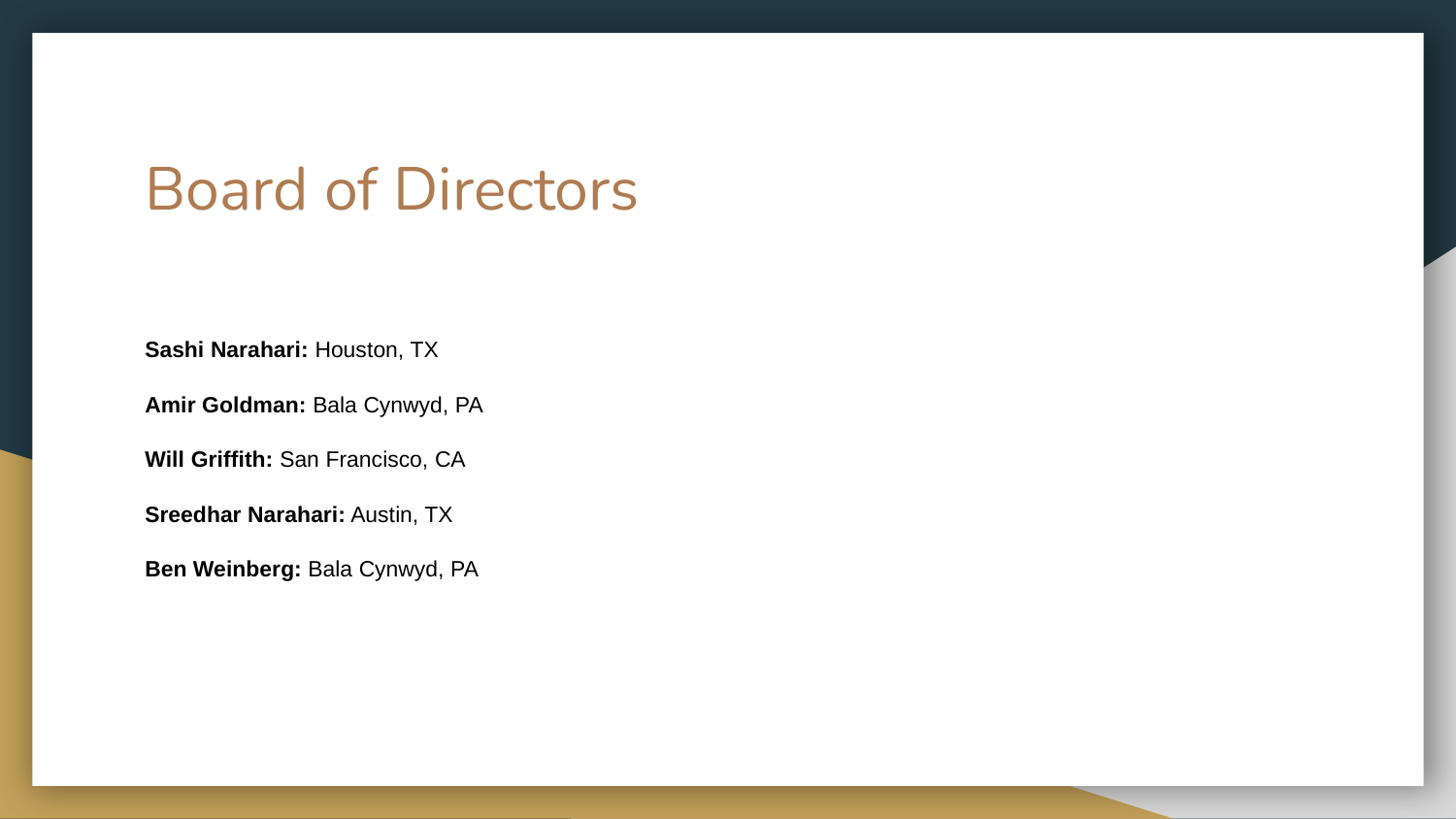

# Board of Directors
Sashi Narahari: Houston, TX
Amir Goldman: Bala Cynwyd, PA
Will Griffith: San Francisco, CA
Sreedhar Narahari: Austin, TX
Ben Weinberg: Bala Cynwyd, PA